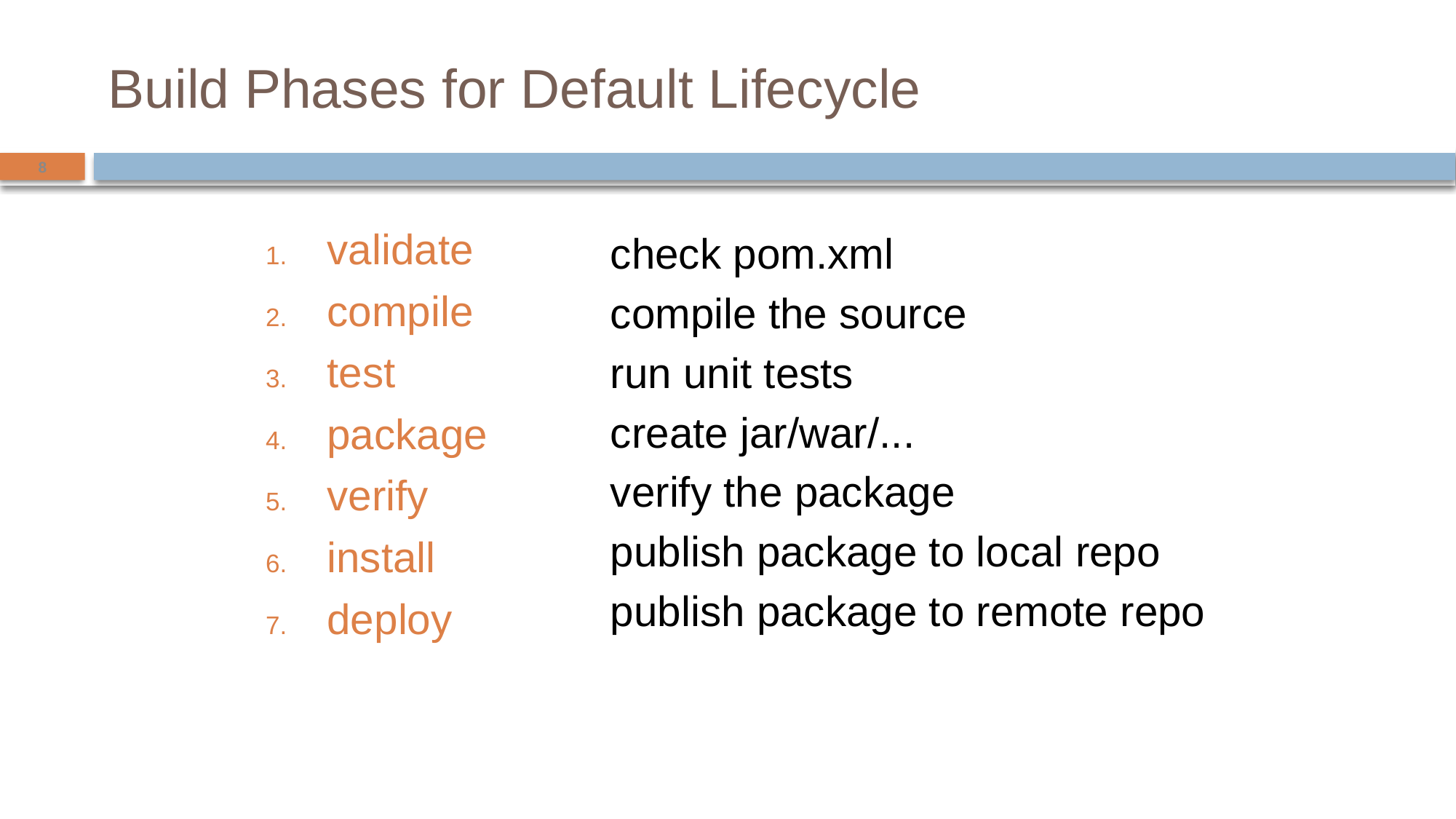

# Build Phases for Default Lifecycle
check pom.xml
compile the source
run unit tests
create jar/war/...
verify the package
publish package to local repo
publish package to remote repo
8
validate
compile
test
package
verify
install
deploy